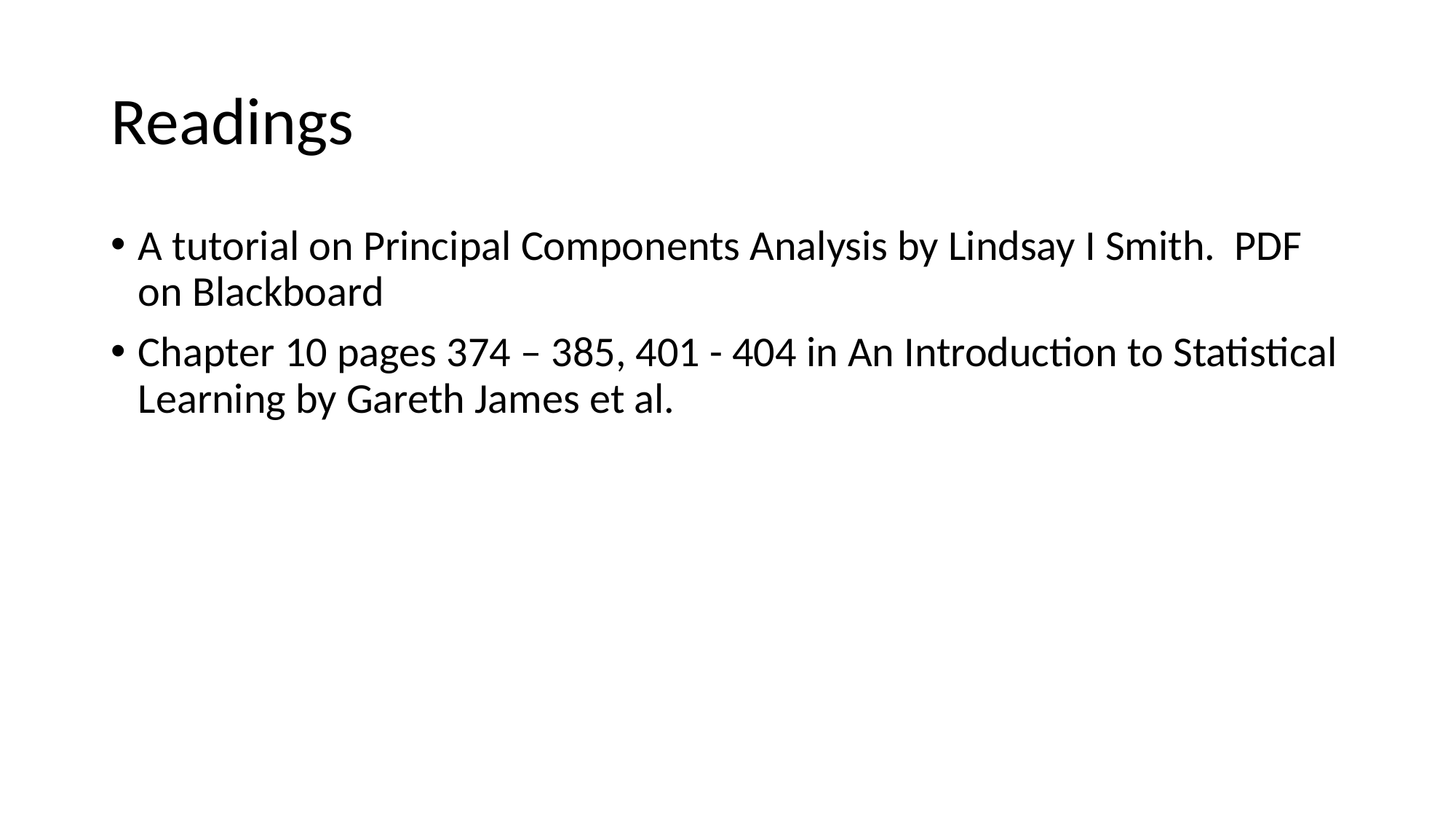

# Readings
A tutorial on Principal Components Analysis by Lindsay I Smith.  PDF on Blackboard
Chapter 10 pages 374 – 385, 401 - 404 in An Introduction to Statistical Learning by Gareth James et al.